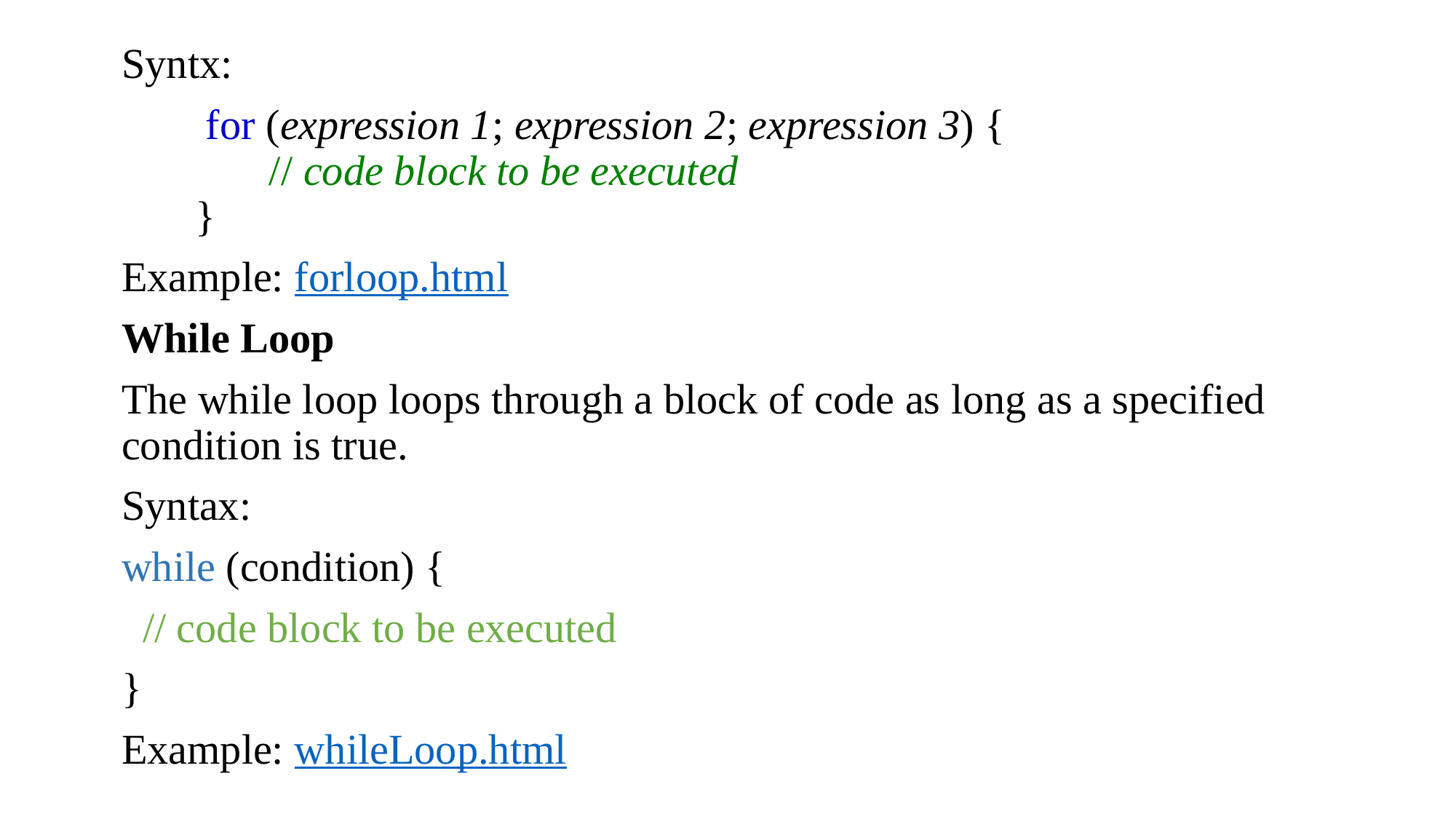

Syntx:
        for (expression 1; expression 2; expression 3) {
              // code block to be executed
       }
Example: forloop.html
While Loop
The while loop loops through a block of code as long as a specified condition is true.
Syntax:
while (condition) {
  // code block to be executed
}
Example: whileLoop.html